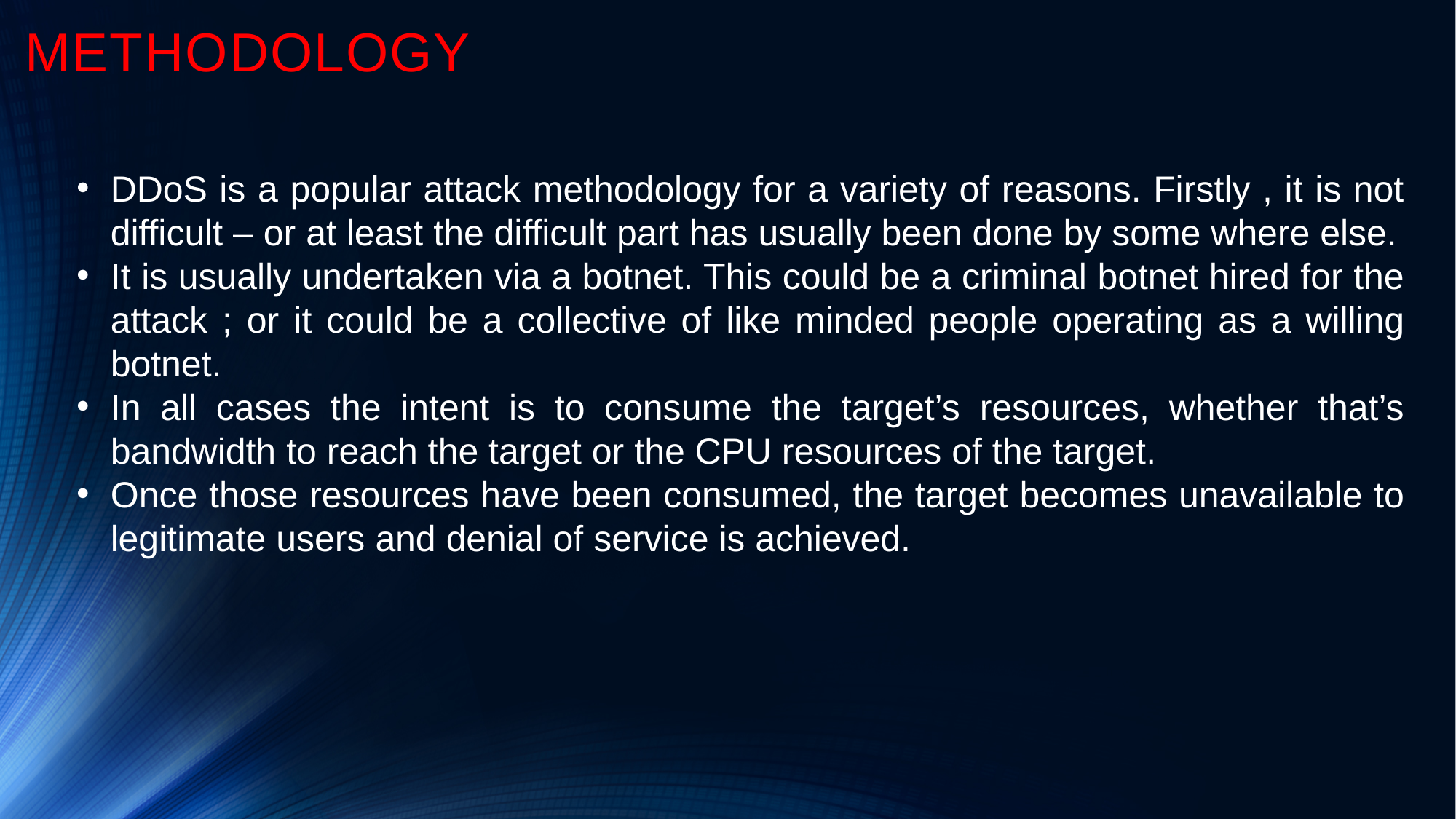

# METHODOLOGY
DDoS is a popular attack methodology for a variety of reasons. Firstly , it is not difficult – or at least the difficult part has usually been done by some where else.
It is usually undertaken via a botnet. This could be a criminal botnet hired for the attack ; or it could be a collective of like minded people operating as a willing botnet.
In all cases the intent is to consume the target’s resources, whether that’s bandwidth to reach the target or the CPU resources of the target.
Once those resources have been consumed, the target becomes unavailable to legitimate users and denial of service is achieved.